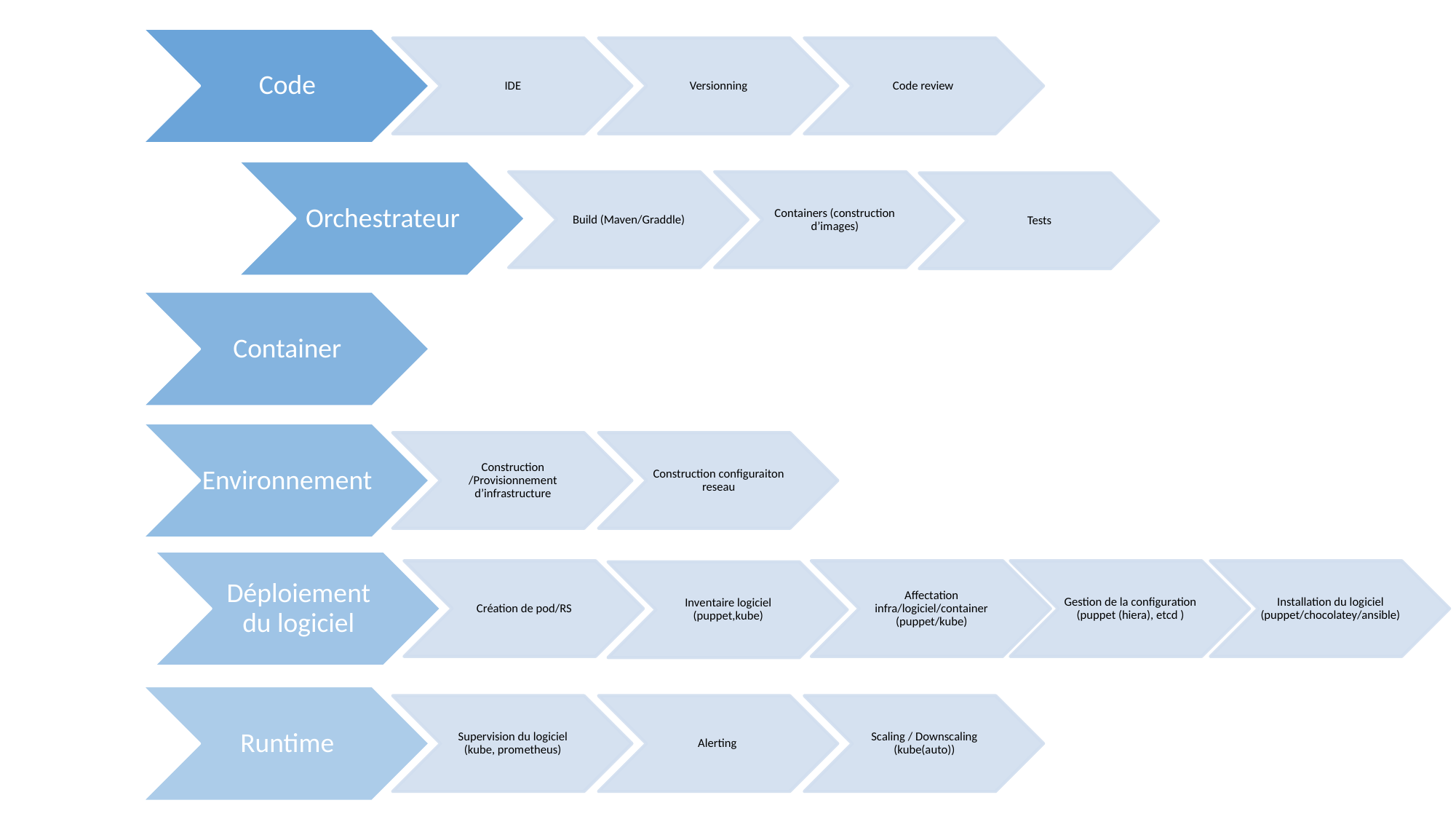

Code
IDE
Versionning
Code review
Orchestrateur
Build (Maven/Graddle)
Containers (construction d’images)
Tests
Container
Environnement
Construction /Provisionnement d’infrastructure
Construction configuraiton reseau
Déploiement du logiciel
Création de pod/RS
Inventaire logiciel (puppet,kube)
Affectation infra/logiciel/container (puppet/kube)
Gestion de la configuration (puppet (hiera), etcd )
Installation du logiciel (puppet/chocolatey/ansible)
Runtime
Supervision du logiciel (kube, prometheus)
Alerting
Scaling / Downscaling (kube(auto))